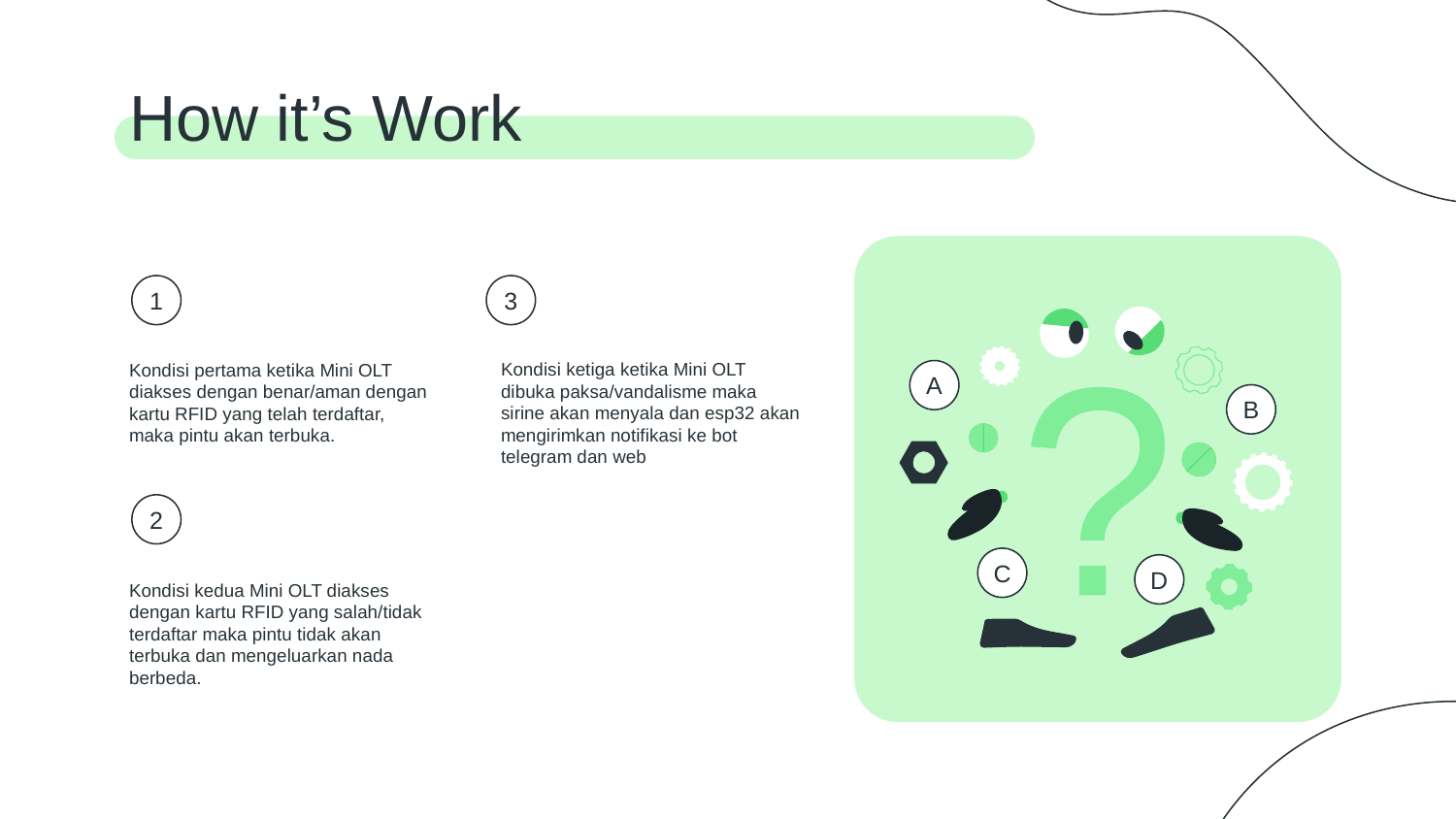

# How it’s Work

1
3

Kondisi pertama ketika Mini OLT diakses dengan benar/aman dengan kartu RFID yang telah terdaftar, maka pintu akan terbuka.
Kondisi ketiga ketika Mini OLT dibuka paksa/vandalisme maka sirine akan menyala dan esp32 akan mengirimkan notifikasi ke bot telegram dan web

A
B
?

2

C
D

Kondisi kedua Mini OLT diakses dengan kartu RFID yang salah/tidak terdaftar maka pintu tidak akan terbuka dan mengeluarkan nada berbeda.